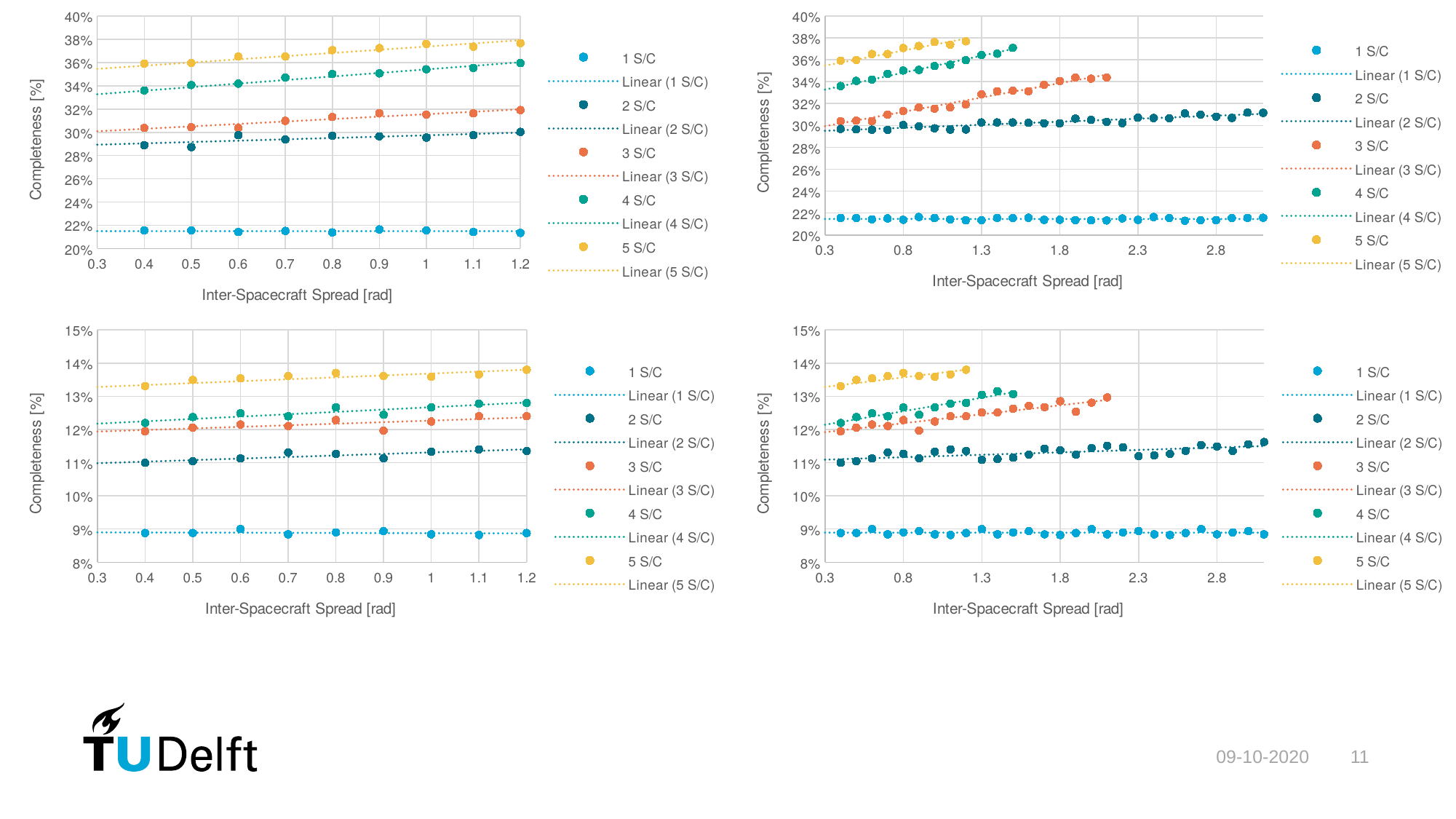

### Chart

| Category |  |  |  |  |  |
|---|---|---|---|---|---|

### Chart

| Category |  |  |  |  |  |
|---|---|---|---|---|---|

### Chart

| Category |  |  |  |  |  |
|---|---|---|---|---|---|

### Chart

| Category |  |  |  |  |  |
|---|---|---|---|---|---|
09-10-2020
11